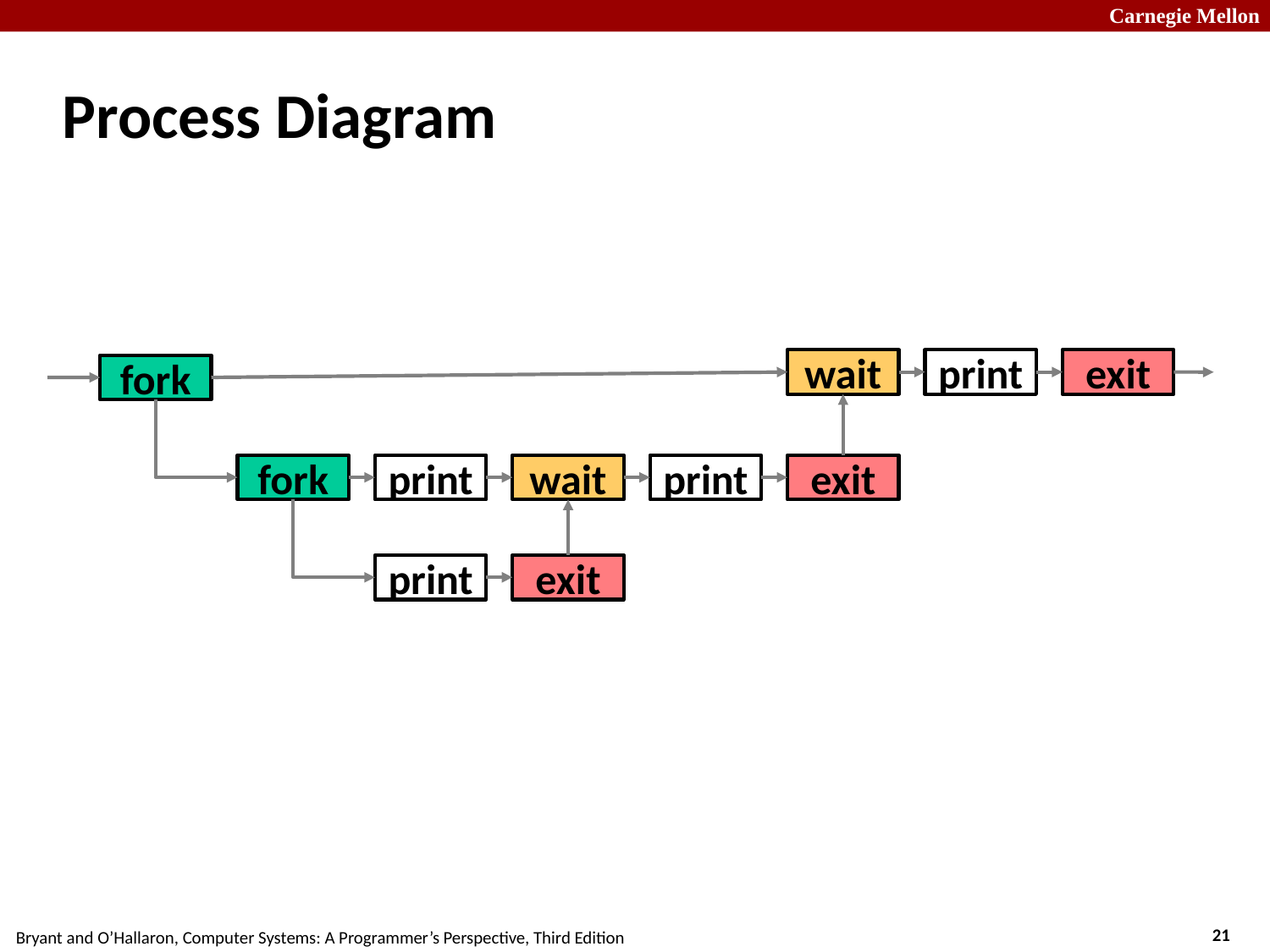

# Process Diagram
exit
print
wait
fork
fork
print
wait
print
exit
print
exit